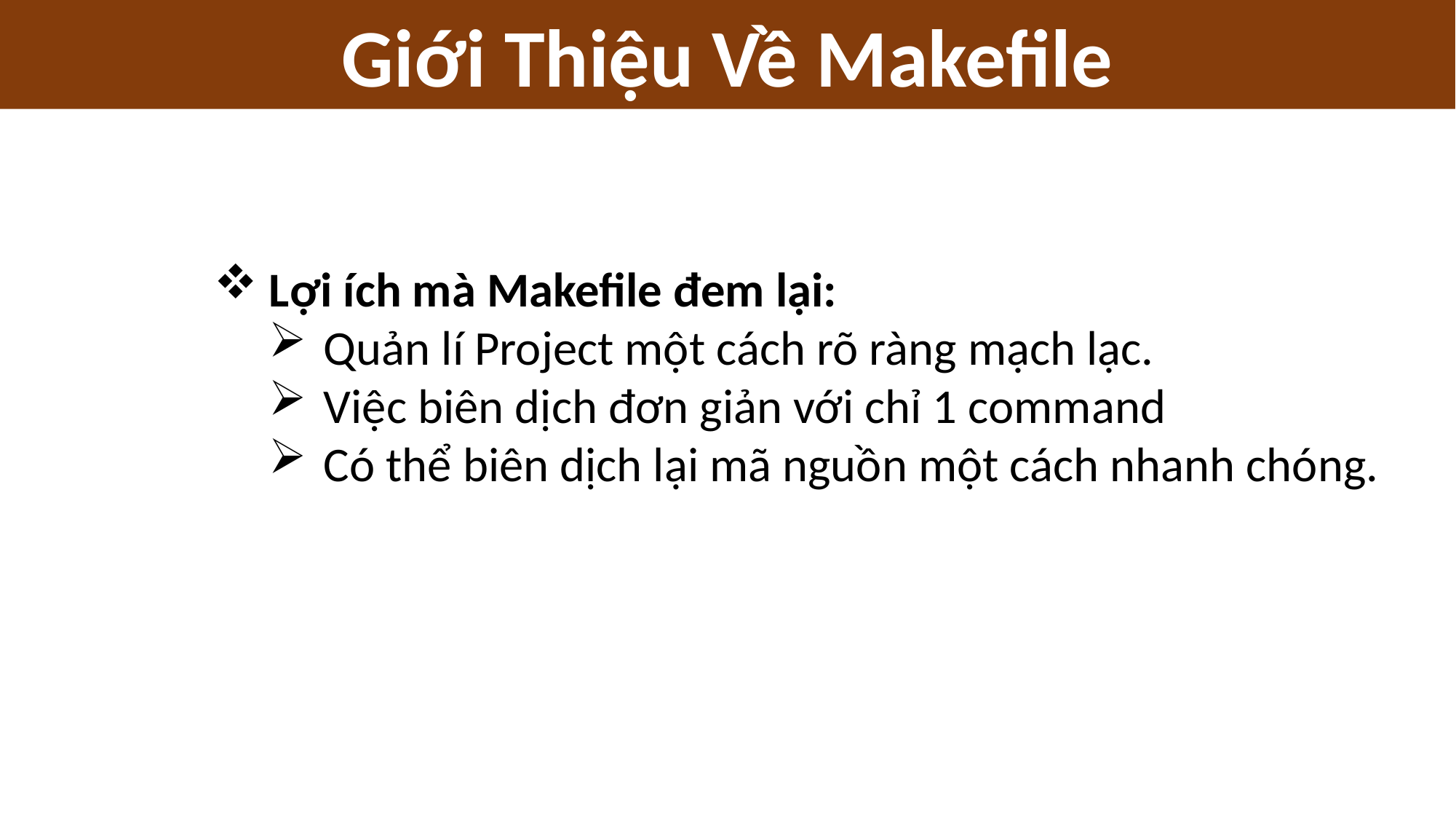

Giới Thiệu Về Makefile
Lợi ích mà Makefile đem lại:
Quản lí Project một cách rõ ràng mạch lạc.
Việc biên dịch đơn giản với chỉ 1 command
Có thể biên dịch lại mã nguồn một cách nhanh chóng.